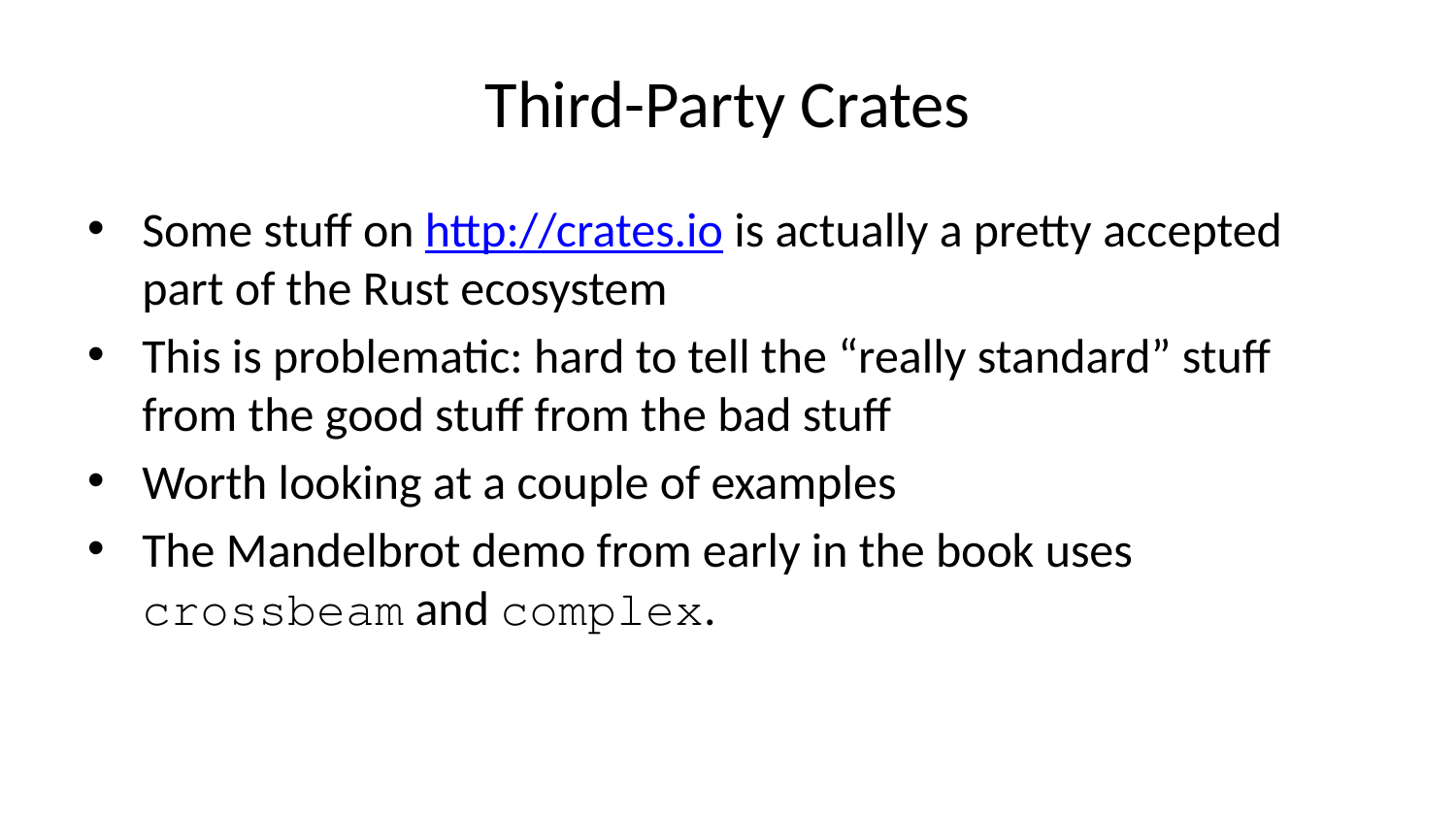

# Third-Party Crates
Some stuff on http://crates.io is actually a pretty accepted part of the Rust ecosystem
This is problematic: hard to tell the “really standard” stuff from the good stuff from the bad stuff
Worth looking at a couple of examples
The Mandelbrot demo from early in the book uses crossbeam and complex.